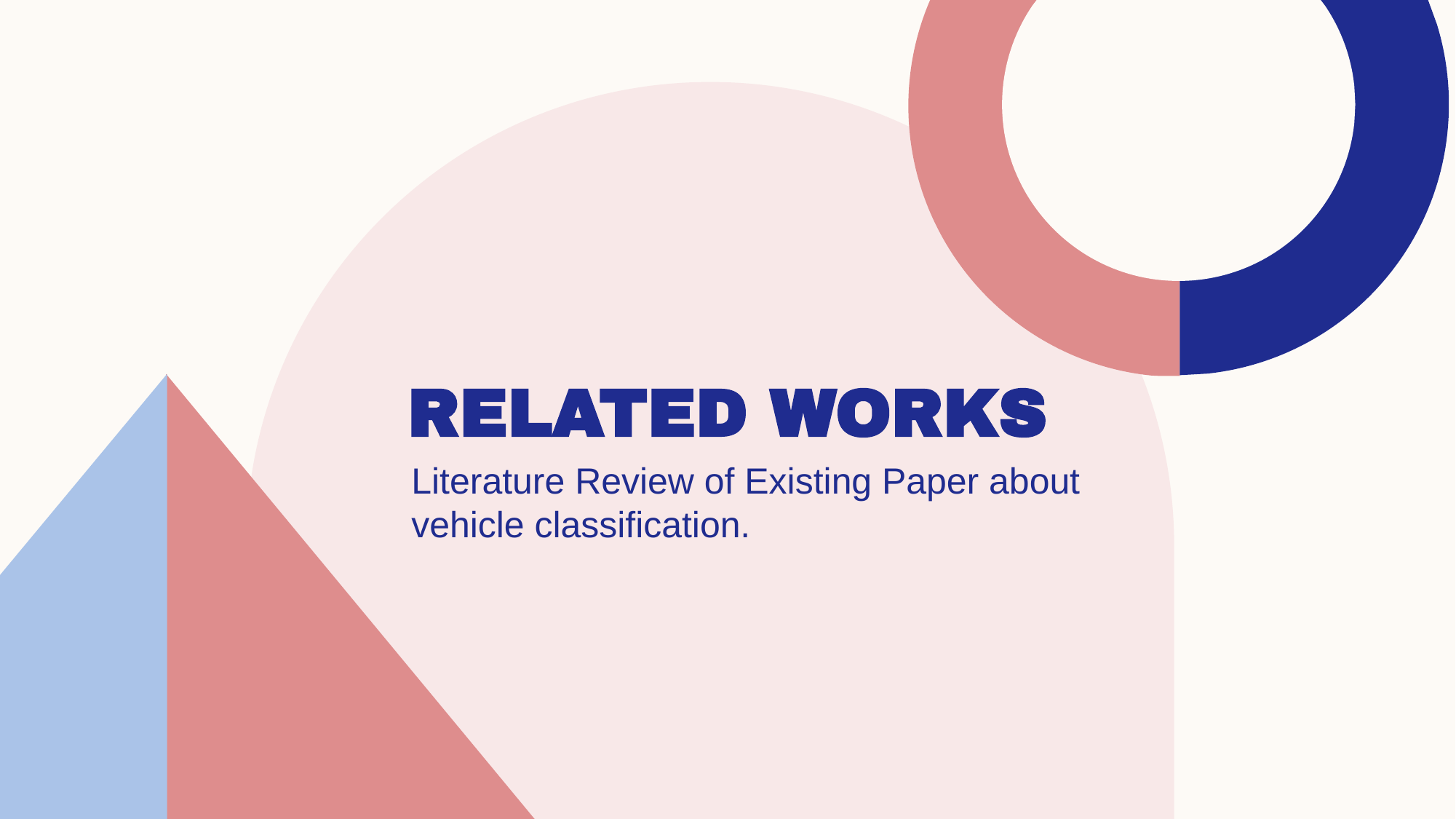

# Related Works
Literature Review of Existing Paper about vehicle classification.